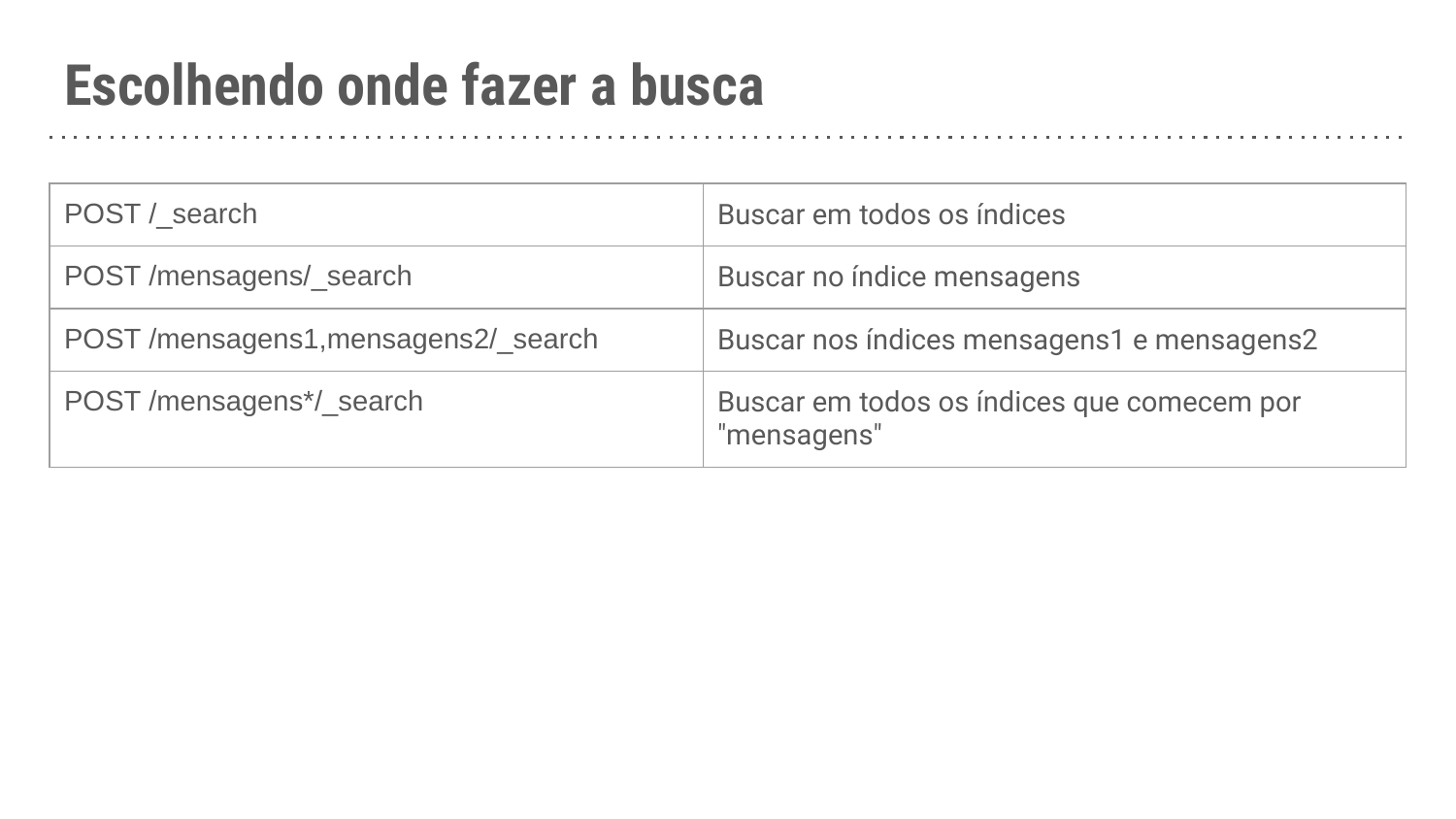

# Escolhendo onde fazer a busca
| POST /\_search | Buscar em todos os índices |
| --- | --- |
| POST /mensagens/\_search | Buscar no índice mensagens |
| POST /mensagens1,mensagens2/\_search | Buscar nos índices mensagens1 e mensagens2 |
| POST /mensagens\*/\_search | Buscar em todos os índices que comecem por "mensagens" |